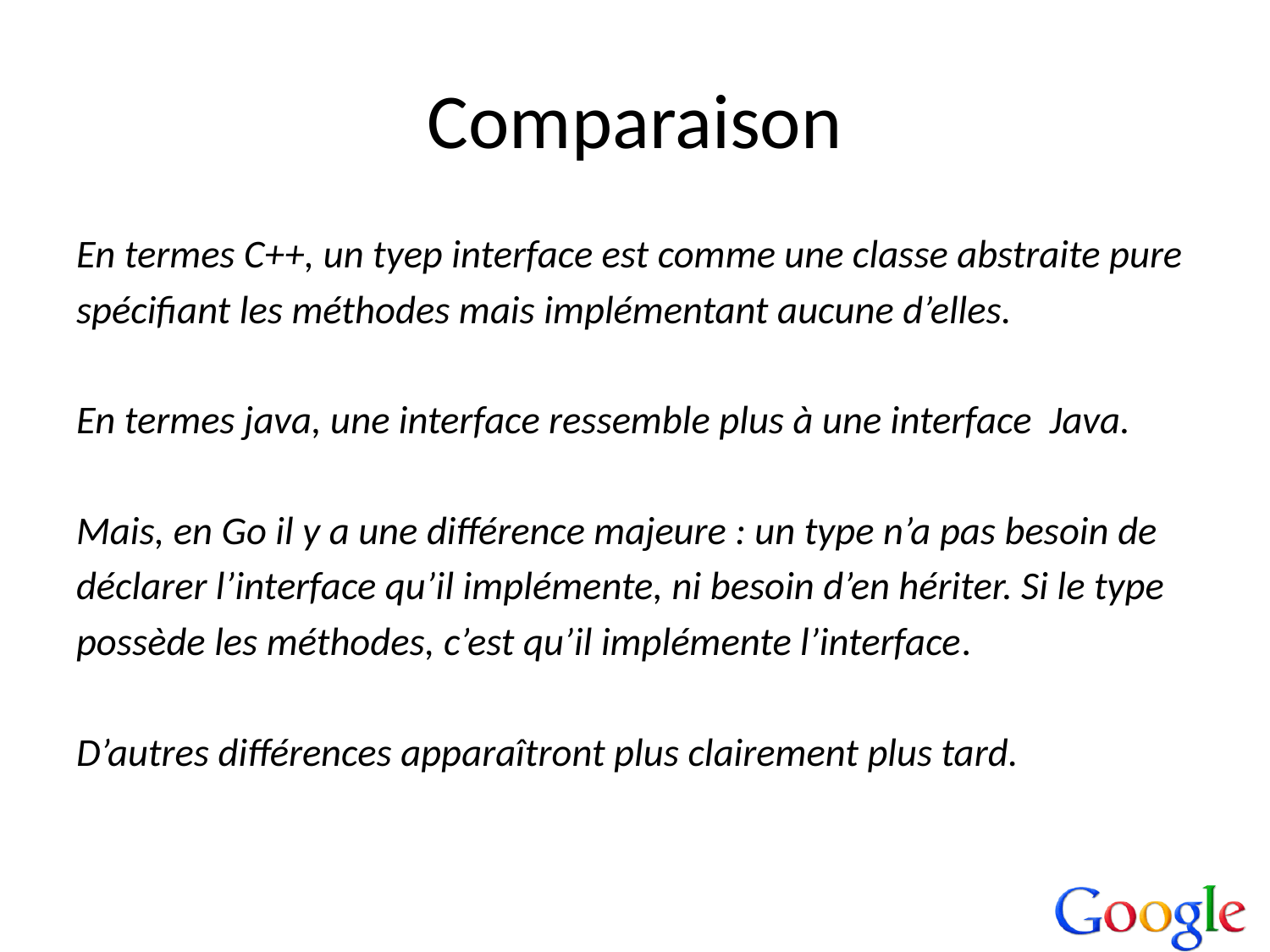

# Comparaison
En termes C++, un tyep interface est comme une classe abstraite pure
spécifiant les méthodes mais implémentant aucune d’elles.

En termes java, une interface ressemble plus à une interface  Java.

Mais, en Go il y a une différence majeure : un type n’a pas besoin de
déclarer l’interface qu’il implémente, ni besoin d’en hériter. Si le type
possède les méthodes, c’est qu’il implémente l’interface.

D’autres différences apparaîtront plus clairement plus tard.